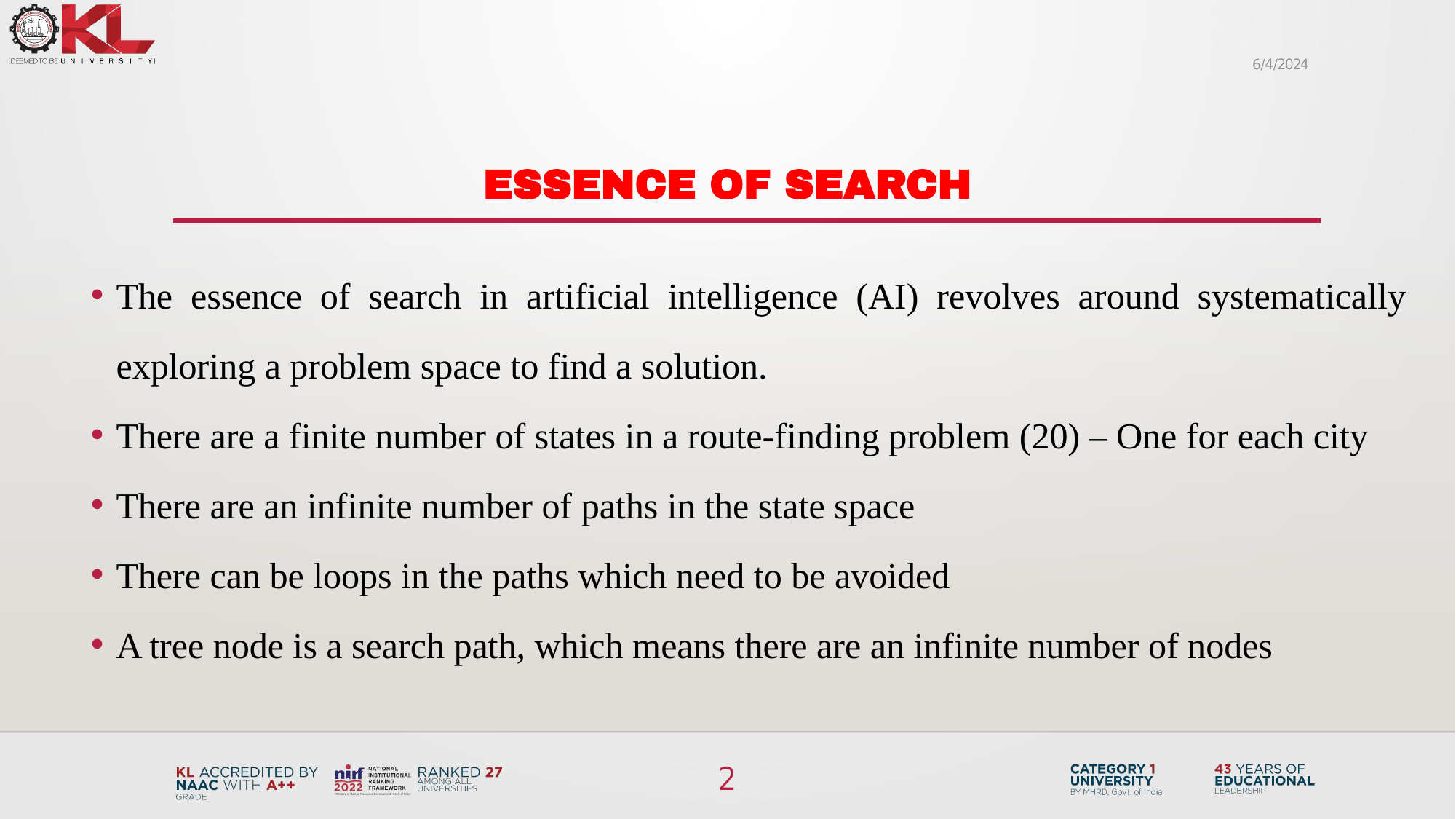

6/4/2024
# Essence of search
The essence of search in artificial intelligence (AI) revolves around systematically exploring a problem space to find a solution.
There are a finite number of states in a route-finding problem (20) – One for each city
There are an infinite number of paths in the state space
There can be loops in the paths which need to be avoided
A tree node is a search path, which means there are an infinite number of nodes
2